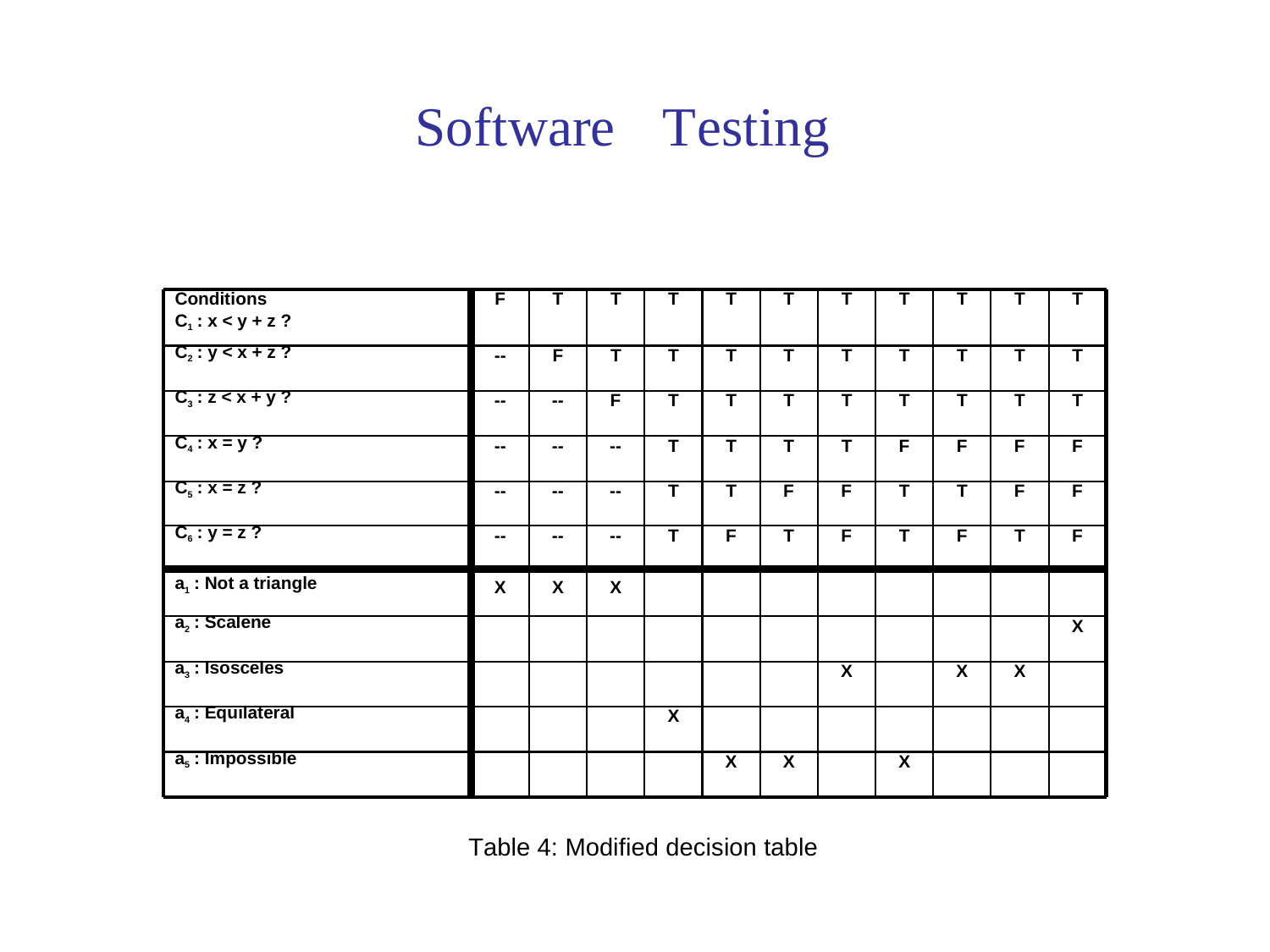

Software
Testing

Conditions
C1 : x < y + z ?
F
T
T
T
T
T
T
T
T
T
T
C2 : y < x + z ?

--

F
T
T
T
T
T
T
T
T
T

C3 : z < x + y ?
--
--
F
T
T
T
T
T
T
T
T
C4 : x = y ?

--

--
--
T
T
T
T
F
F
F
F
C5 : x = z ?

--

--
--
T
T
F
F
T
T
F
F
C6 : y = z ?

--
--
--
T
F
T
F
T
F
T
F

a1 : Not a triangle

X

X

X

a2 : Scalene

X
a3 : Isosceles

X

X
X

a4 : Equilateral

X

a5 : Impossible

X
X

X

Table 4: Modified decision table